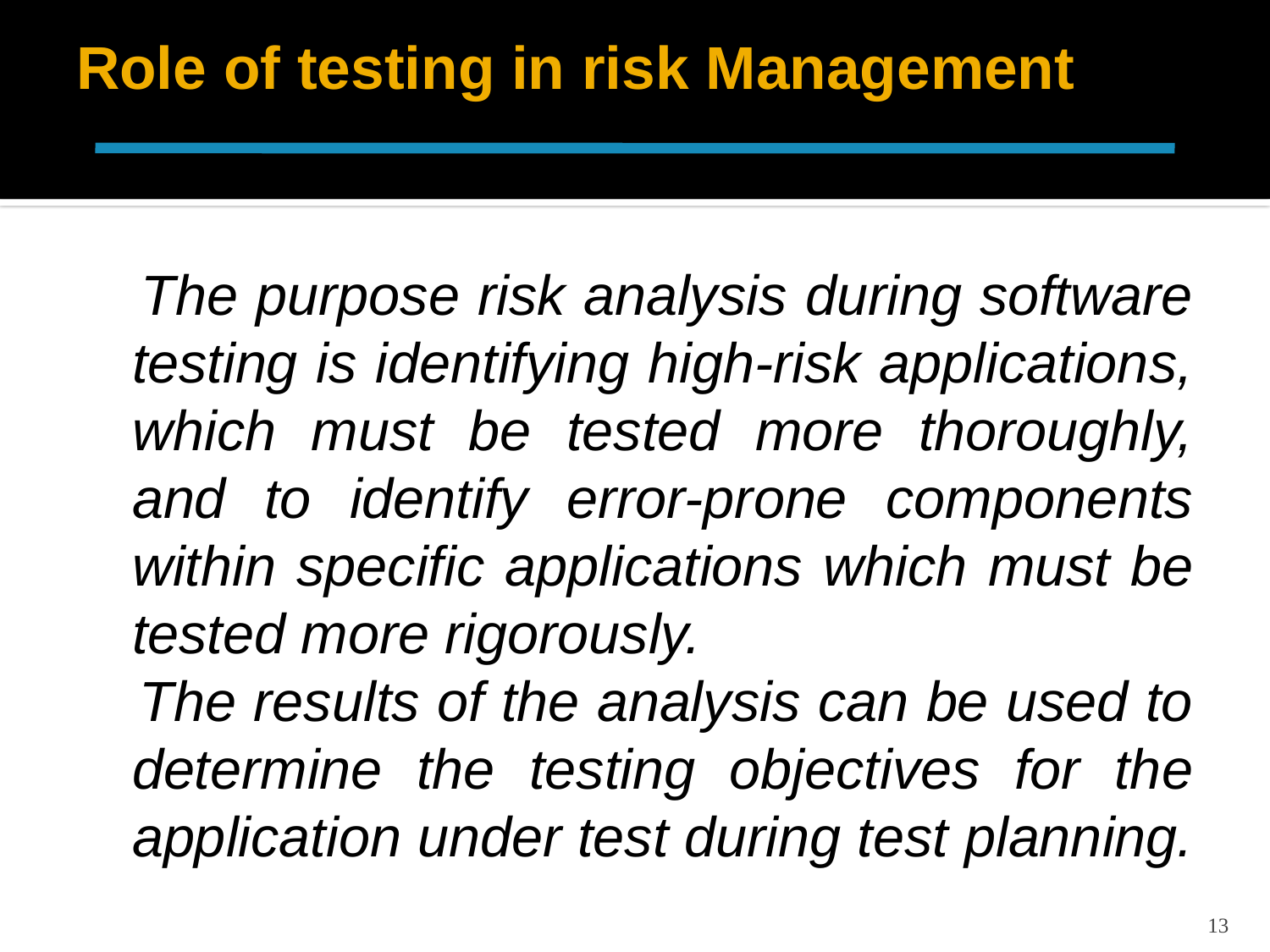

# Role of testing in risk Management
   The purpose risk analysis during software testing is identifying high-risk applications, which must be tested more thoroughly, and to identify error-prone components within specific applications which must be tested more rigorously.
   The results of the analysis can be used to determine the testing objectives for the application under test during test planning.
13